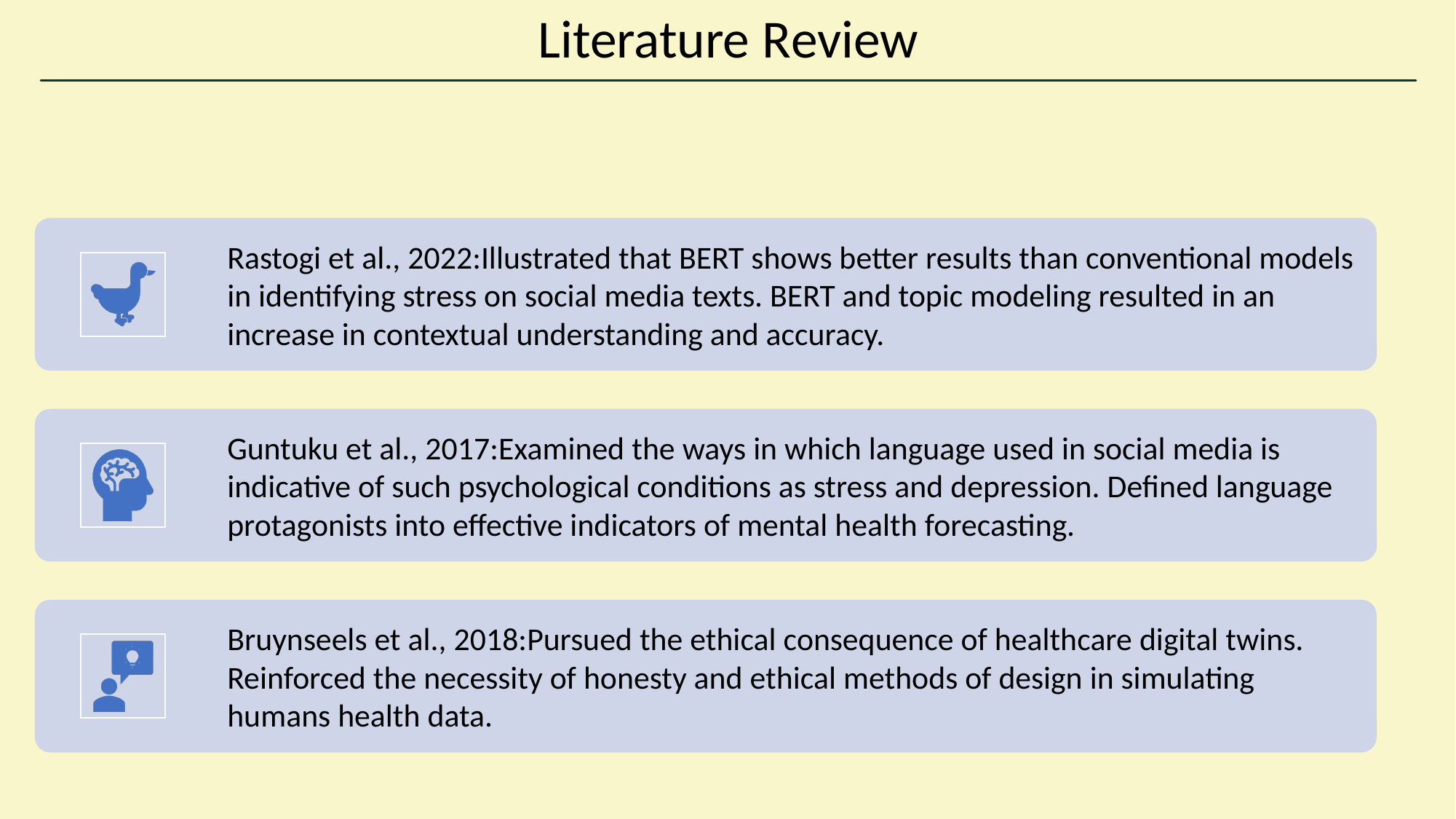

# Literature Review

Rastogi et al., 2022:Illustrated that BERT shows better results than conventional models in identifying stress on social media texts. BERT and topic modeling resulted in an increase in contextual understanding and accuracy.
Guntuku et al., 2017:Examined the ways in which language used in social media is indicative of such psychological conditions as stress and depression. Defined language protagonists into effective indicators of mental health forecasting.
Bruynseels et al., 2018:Pursued the ethical consequence of healthcare digital twins. Reinforced the necessity of honesty and ethical methods of design in simulating humans health data.